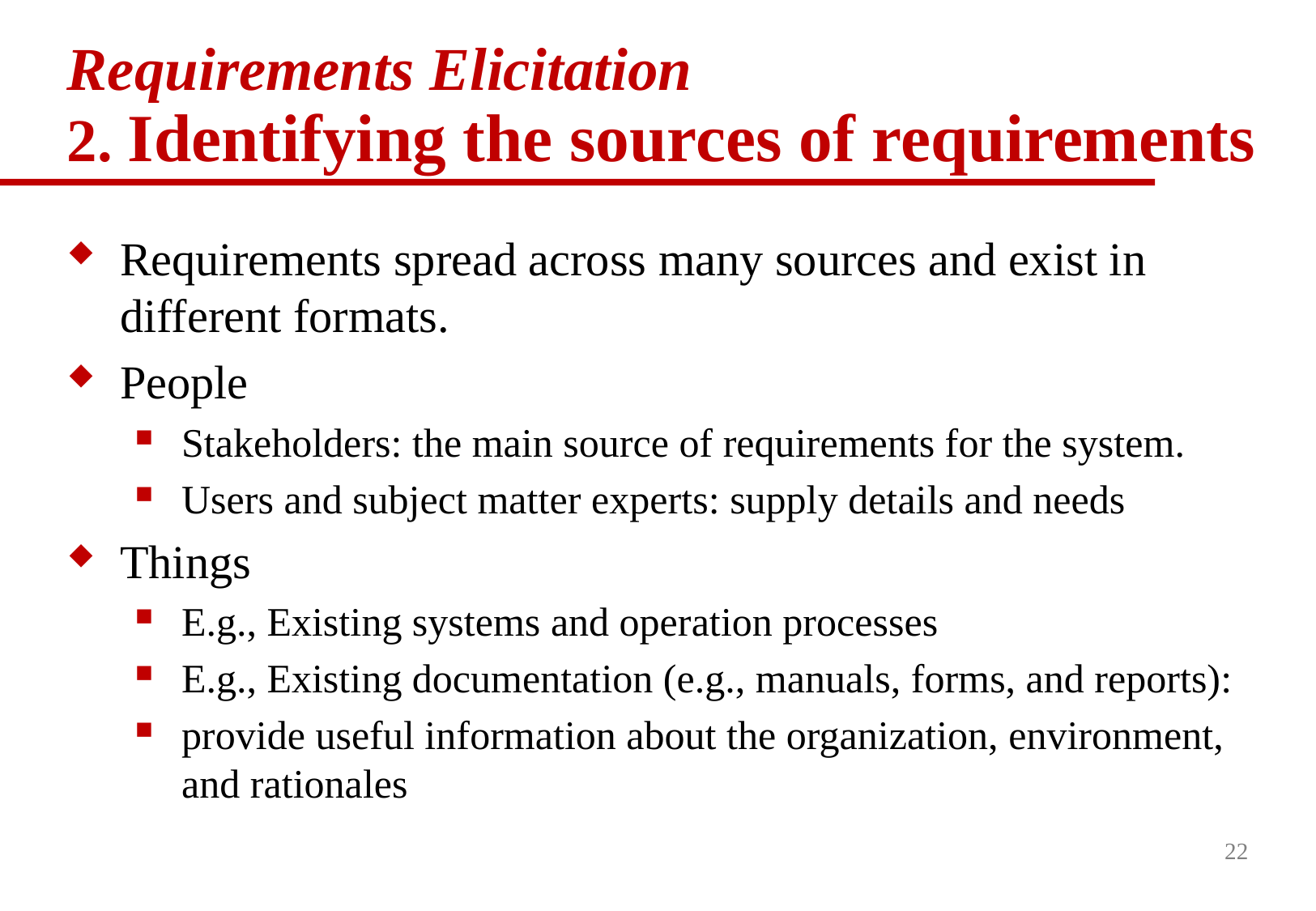

# Requirements Elicitation 2. Identifying the sources of requirements
Requirements spread across many sources and exist in different formats.
People
Stakeholders: the main source of requirements for the system.
Users and subject matter experts: supply details and needs
Things
E.g., Existing systems and operation processes
E.g., Existing documentation (e.g., manuals, forms, and reports):
provide useful information about the organization, environment, and rationales
22